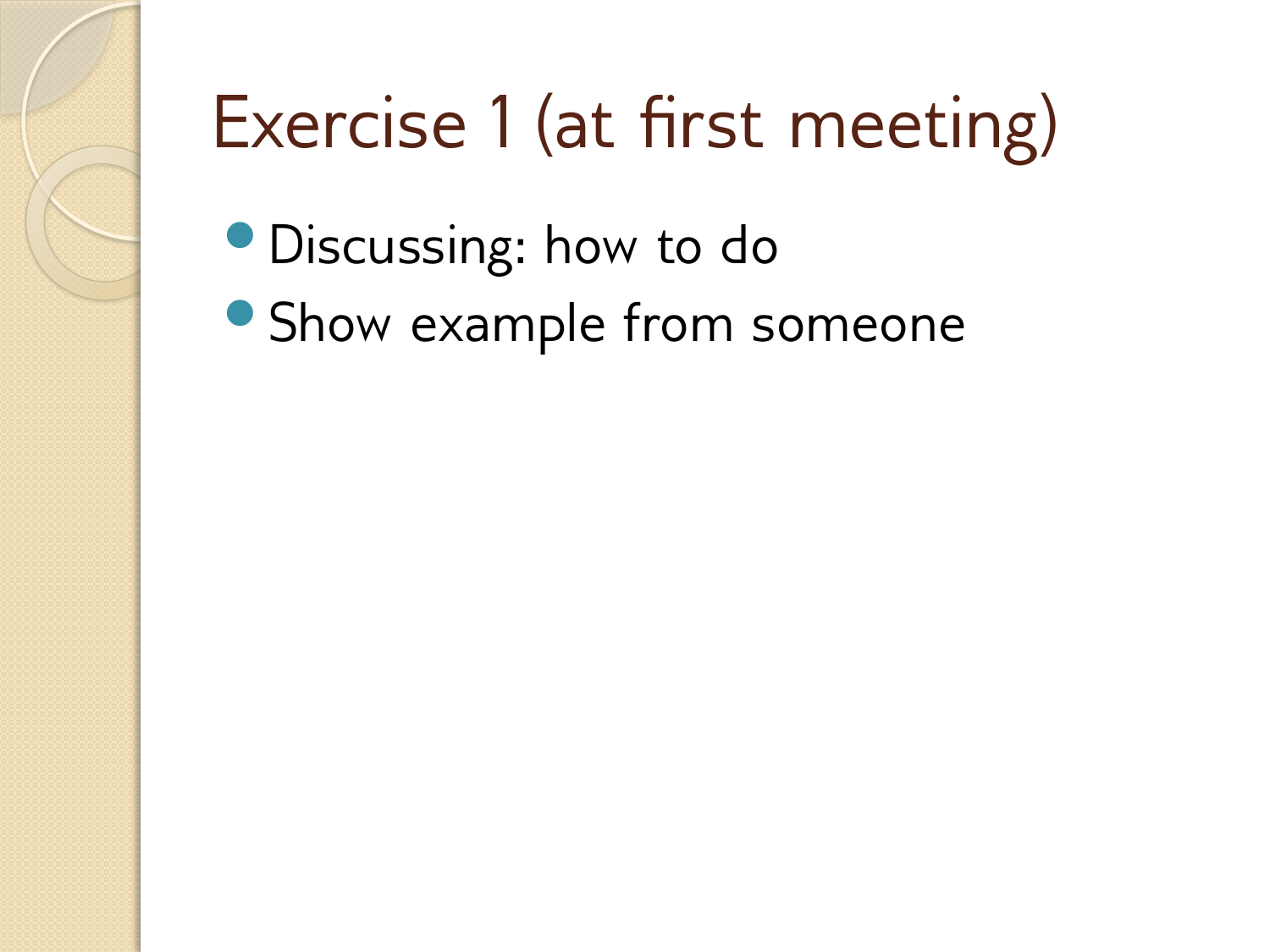

# Exercise 1 (at first meeting)
Discussing: how to do
Show example from someone